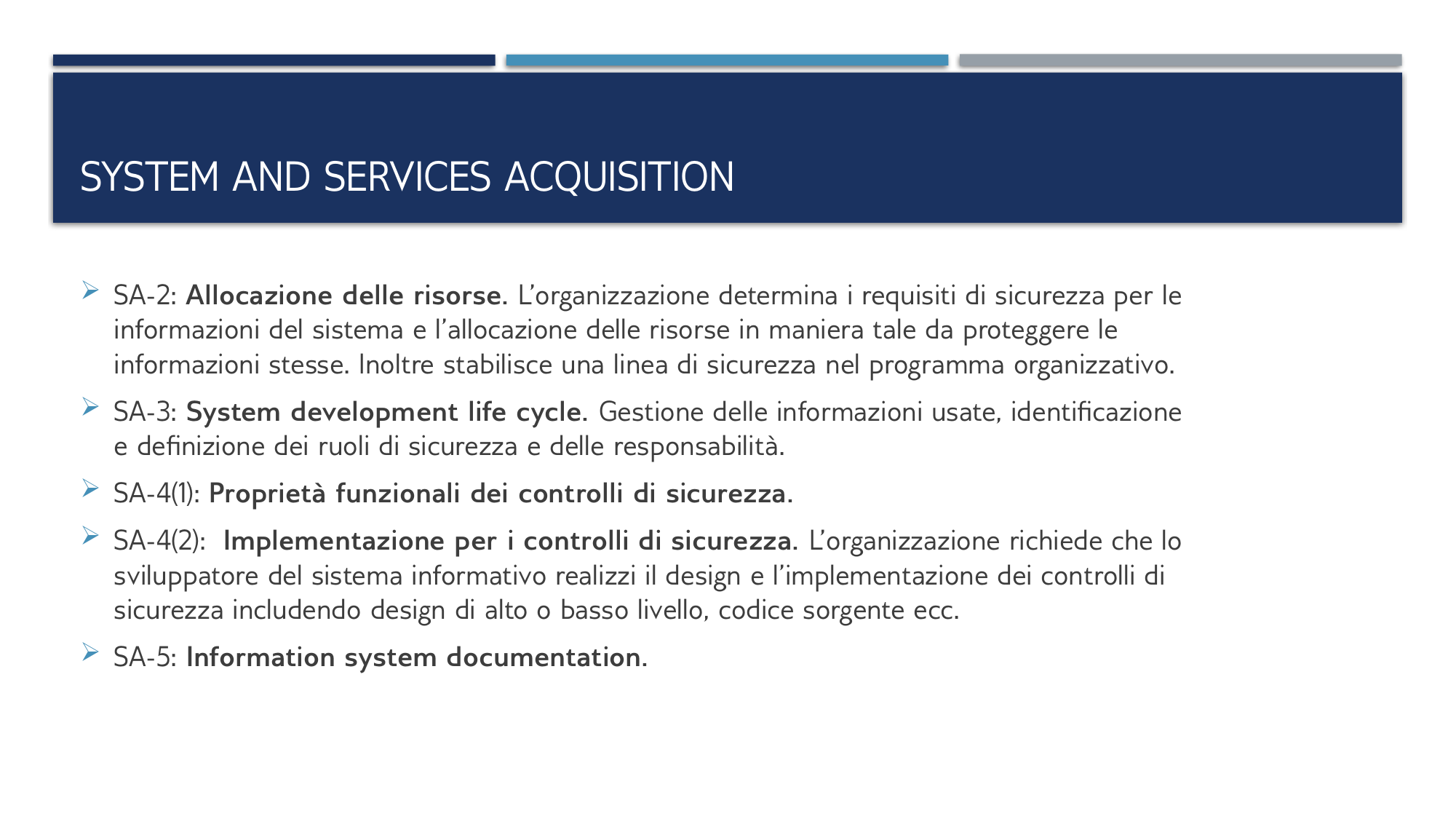

# SYSTEM AND SERVICES ACQUISITION
SA-2: Allocazione delle risorse. L’organizzazione determina i requisiti di sicurezza per le informazioni del sistema e l’allocazione delle risorse in maniera tale da proteggere le informazioni stesse. Inoltre stabilisce una linea di sicurezza nel programma organizzativo.
SA-3: System development life cycle. Gestione delle informazioni usate, identificazione e definizione dei ruoli di sicurezza e delle responsabilità.
SA-4(1): Proprietà funzionali dei controlli di sicurezza.
SA-4(2):  Implementazione per i controlli di sicurezza. L’organizzazione richiede che lo sviluppatore del sistema informativo realizzi il design e l’implementazione dei controlli di sicurezza includendo design di alto o basso livello, codice sorgente ecc.
SA-5: Information system documentation.